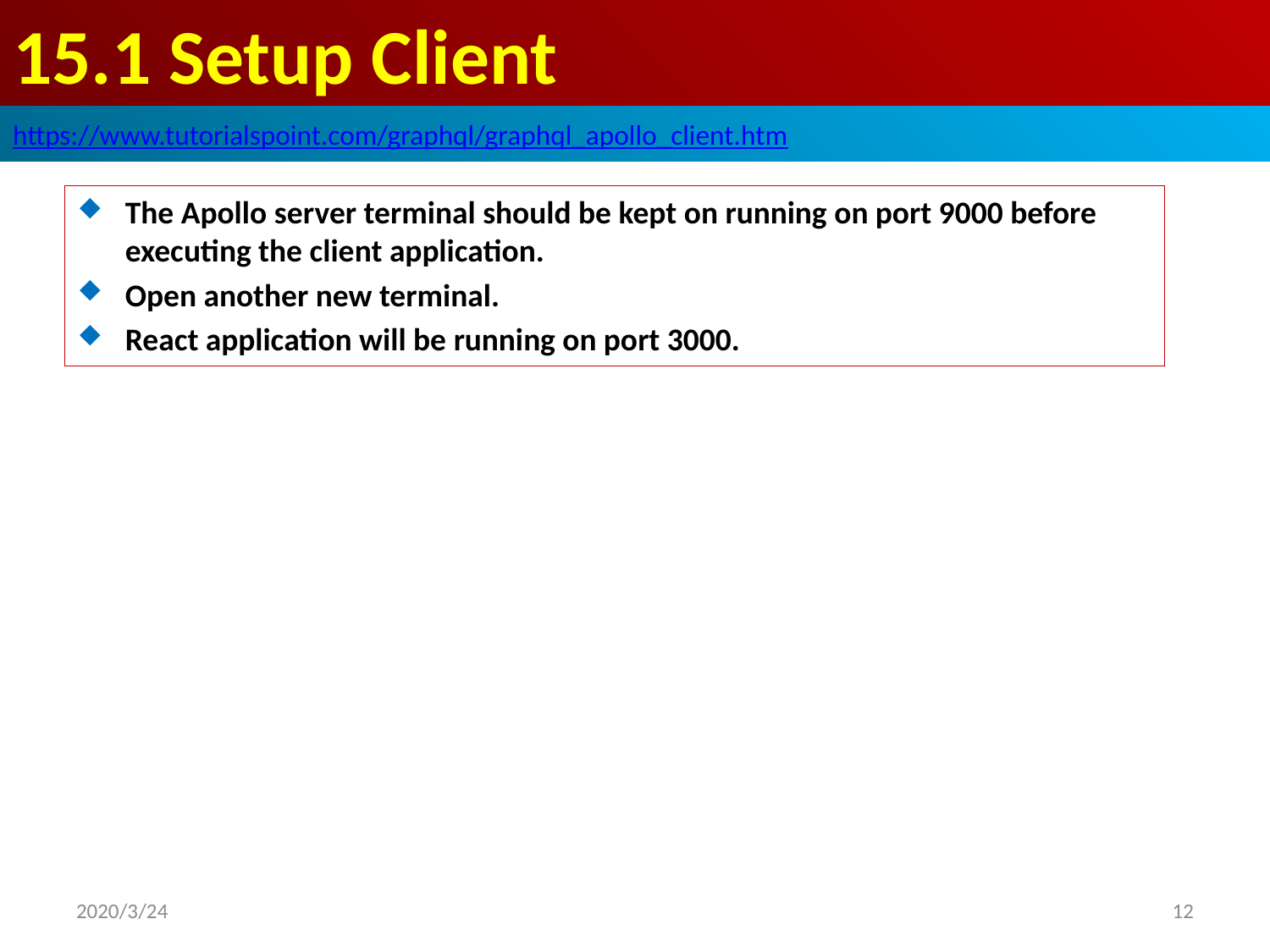

# 15.1 Setup Client
https://www.tutorialspoint.com/graphql/graphql_apollo_client.htm
The Apollo server terminal should be kept on running on port 9000 before executing the client application.
Open another new terminal.
React application will be running on port 3000.

2020/3/24
12